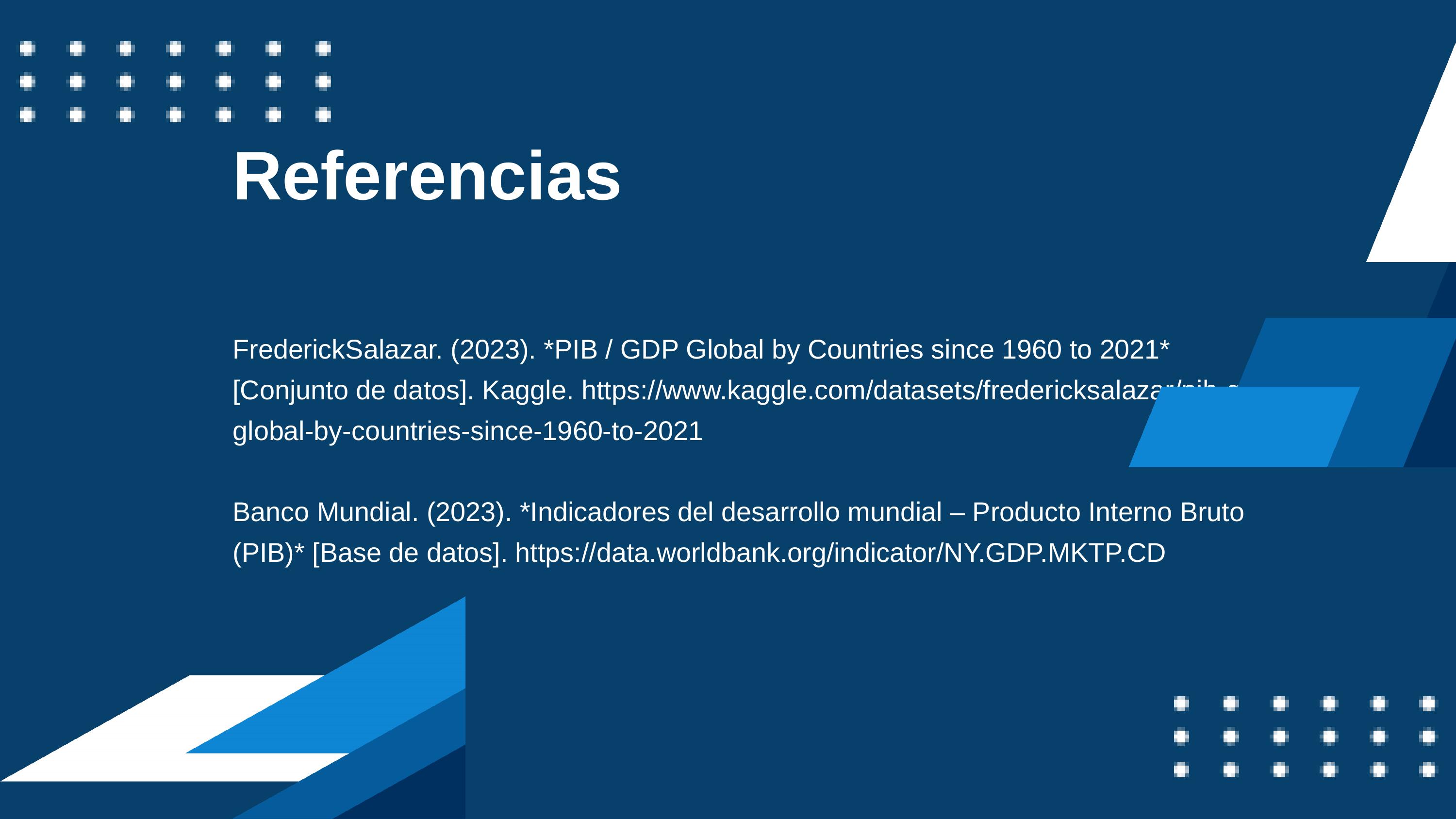

Referencias
FrederickSalazar. (2023). *PIB / GDP Global by Countries since 1960 to 2021* [Conjunto de datos]. Kaggle. https://www.kaggle.com/datasets/fredericksalazar/pib-gdp-global-by-countries-since-1960-to-2021

Banco Mundial. (2023). *Indicadores del desarrollo mundial – Producto Interno Bruto (PIB)* [Base de datos]. https://data.worldbank.org/indicator/NY.GDP.MKTP.CD